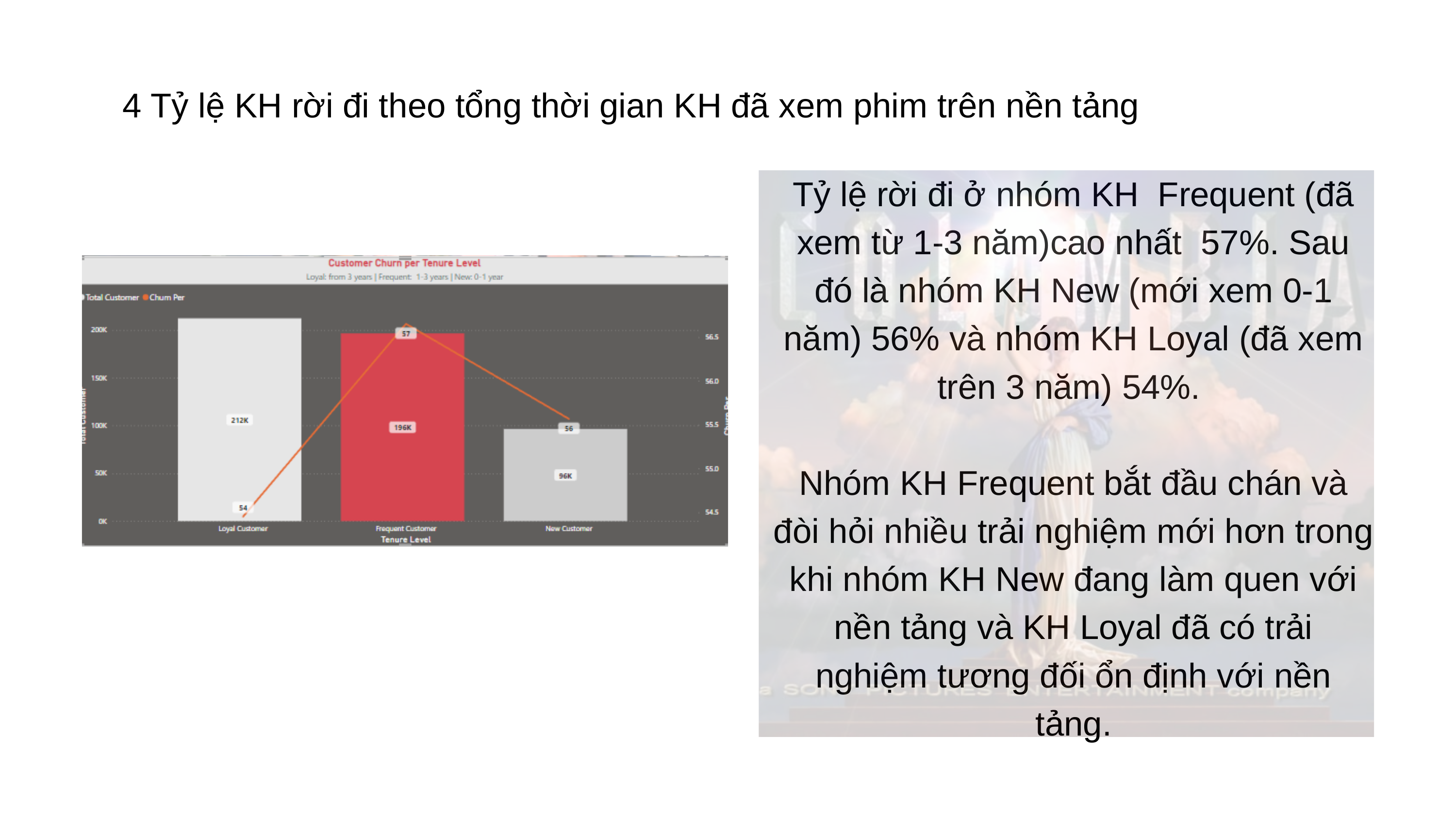

4 Tỷ lệ KH rời đi theo tổng thời gian KH đã xem phim trên nền tảng
Tỷ lệ rời đi ở nhóm KH  Frequent (đã xem từ 1-3 năm)cao nhất  57%. Sau đó là nhóm KH New (mới xem 0-1 năm) 56% và nhóm KH Loyal (đã xem trên 3 năm) 54%.

Nhóm KH Frequent bắt đầu chán và đòi hỏi nhiều trải nghiệm mới hơn trong khi nhóm KH New đang làm quen với nền tảng và KH Loyal đã có trải nghiệm tương đối ổn định với nền tảng.